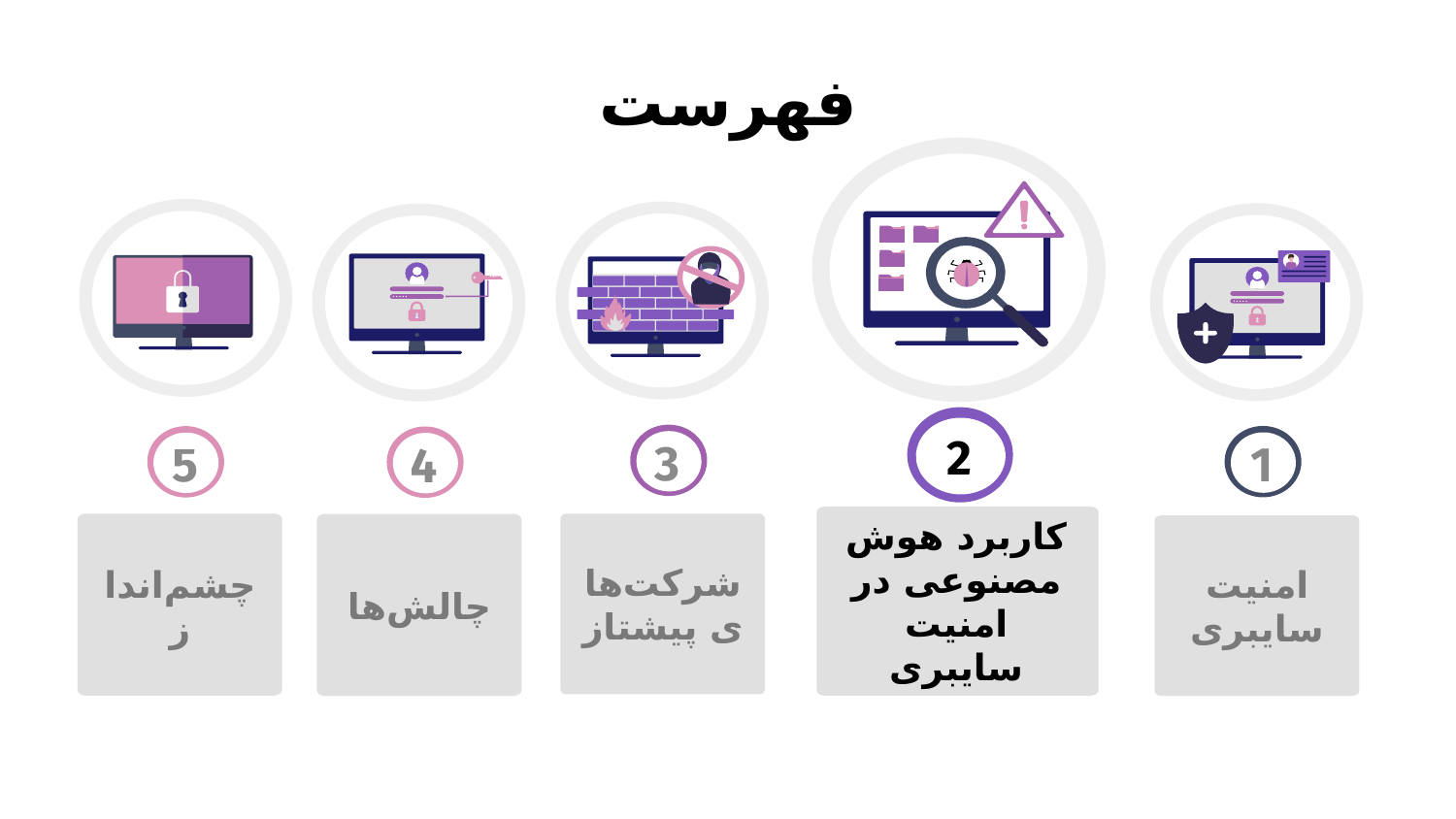

# فهرست

2

3
1
5
4

کاربرد هوش مصنوعی در امنیت سایبری

شرکت‌های پیشتاز

چشم‌انداز
چالش‌ها

امنیت سایبری